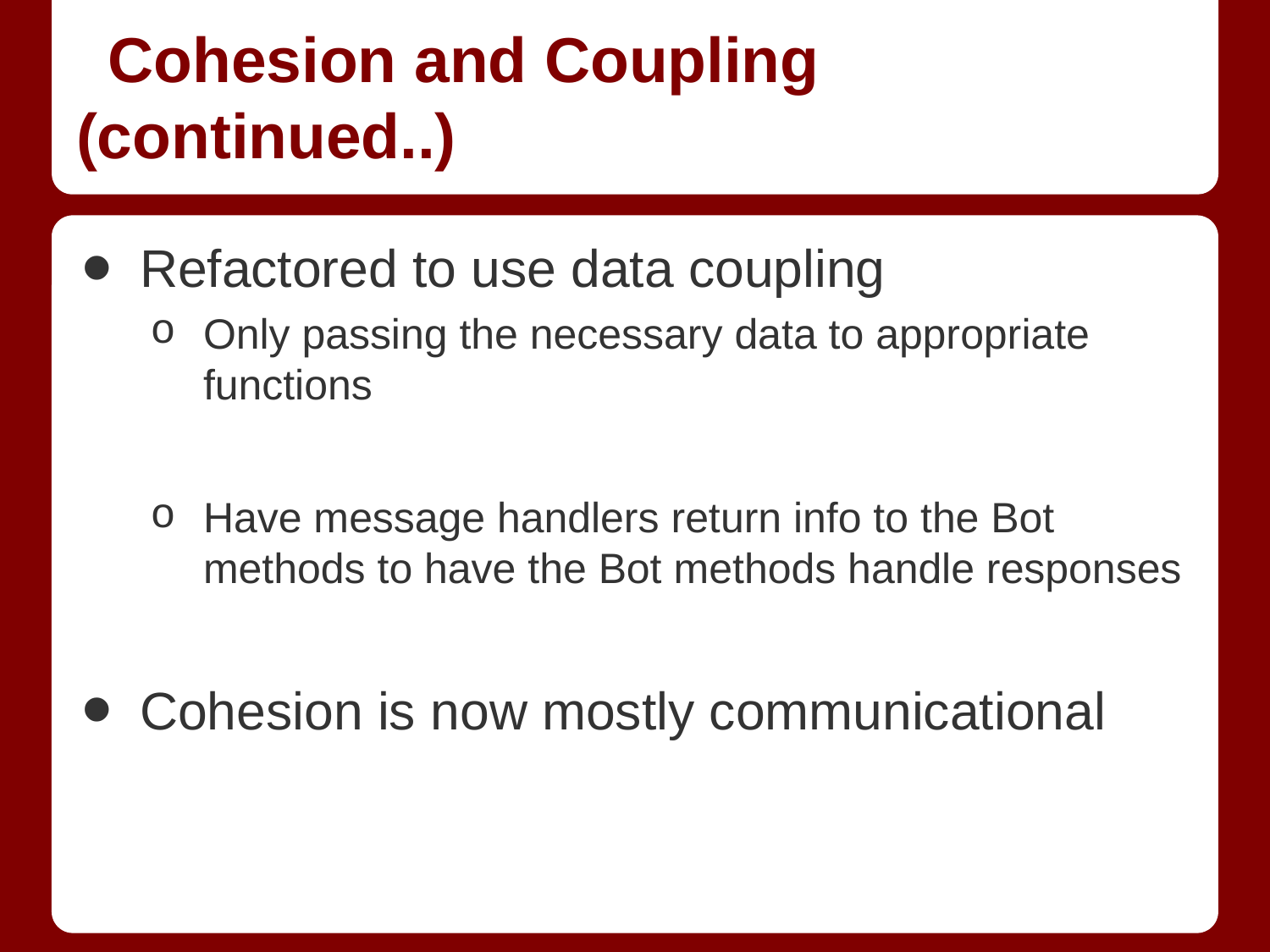

# Cohesion and Coupling (continued..)
Refactored to use data coupling
Only passing the necessary data to appropriate functions

Have message handlers return info to the Bot methods to have the Bot methods handle responses

Cohesion is now mostly communicational